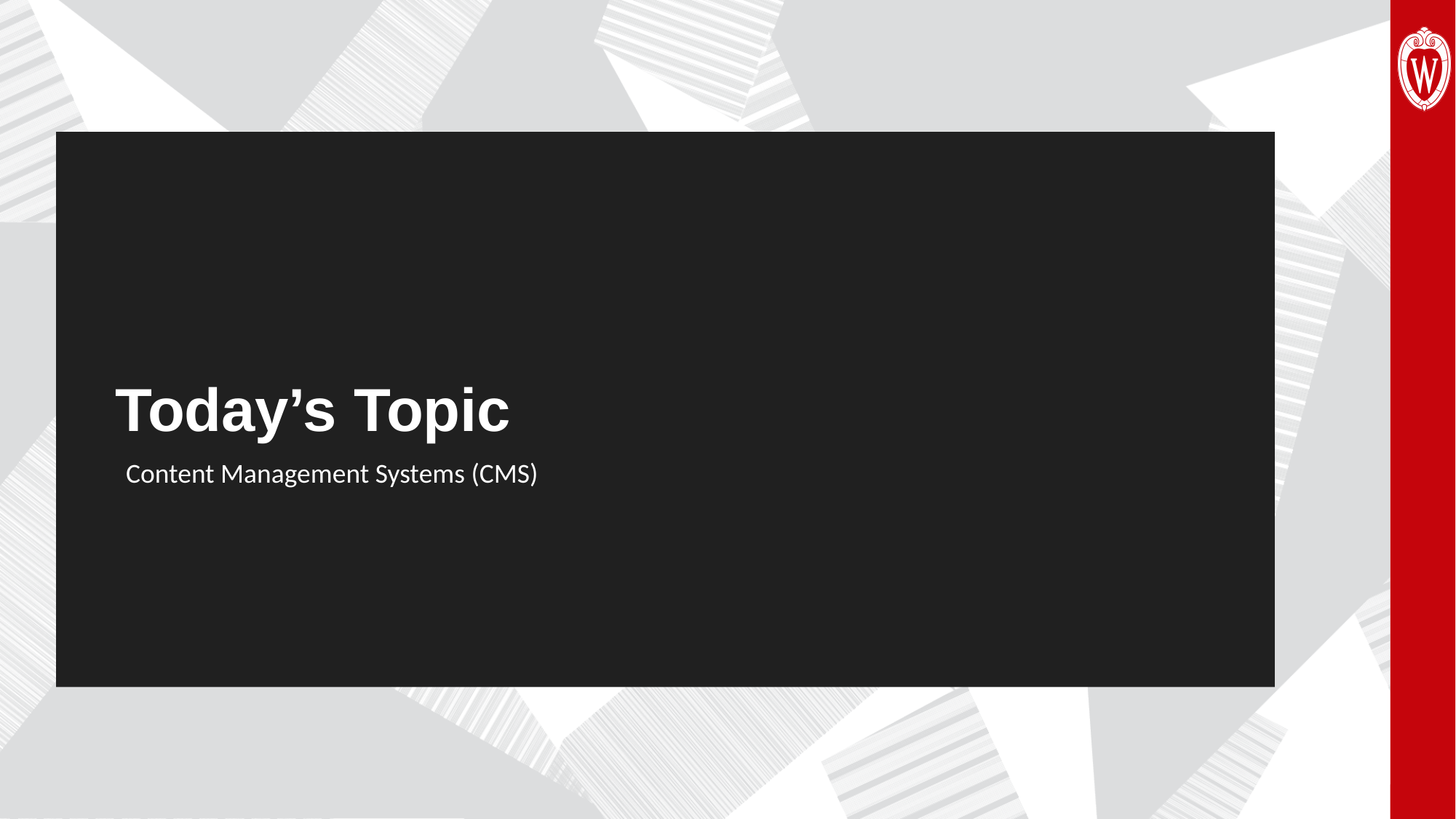

# Today’s Topic
Content Management Systems (CMS)